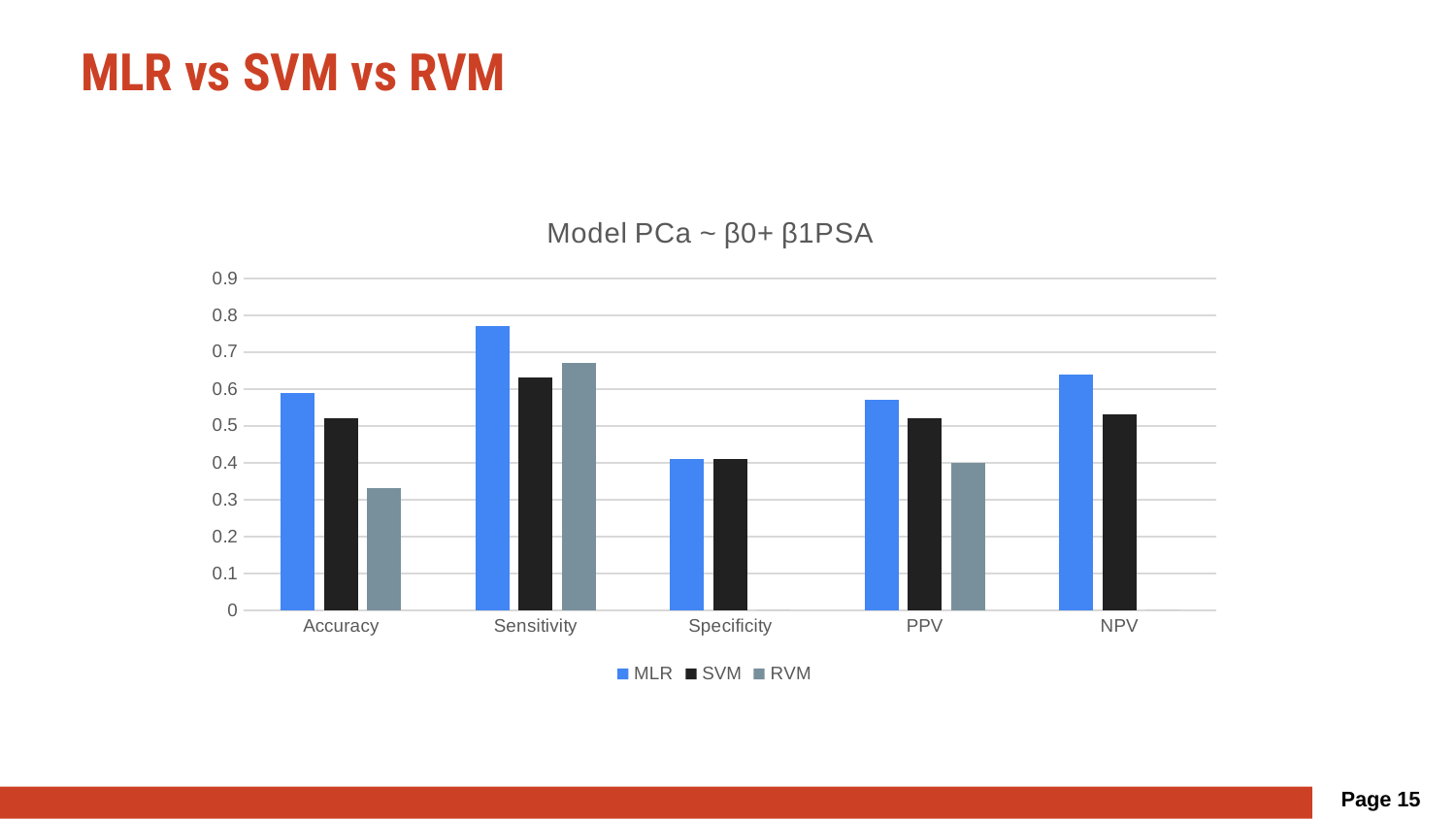

# MLR vs SVM vs RVM

### Chart: Model PCa ~ β0+ β1PSA

| Category | MLR | SVM | RVM |
|---|---|---|---|
| Accuracy | 0.59 | 0.52 | 0.33 |
| Sensitivity | 0.77 | 0.63 | 0.67 |
| Specificity | 0.41 | 0.41 | 0.0 |
| PPV | 0.57 | 0.52 | 0.4 |
| NPV | 0.64 | 0.53 | 0.0 |
Page 15